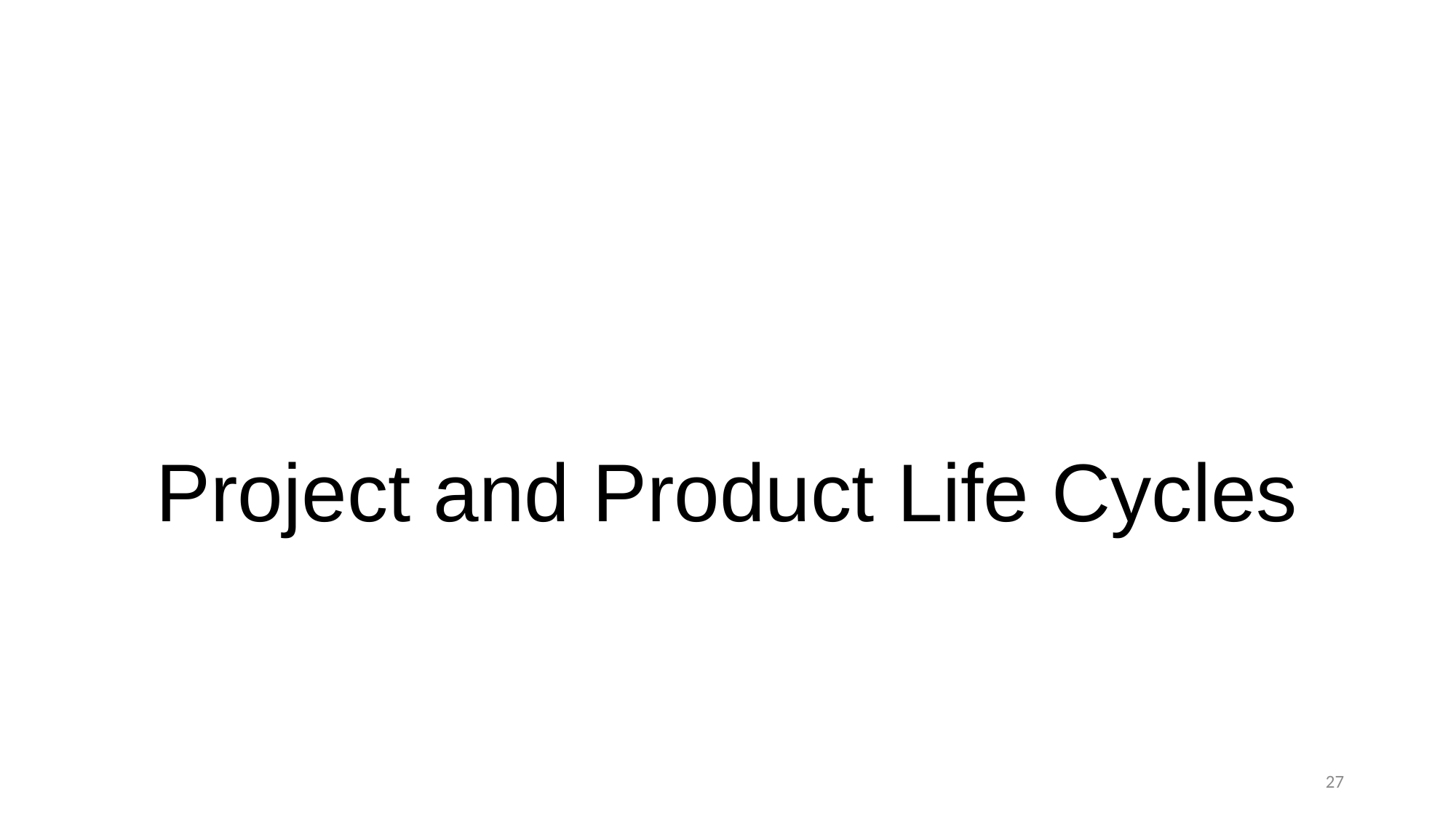

# Project and Product Life Cycles

27